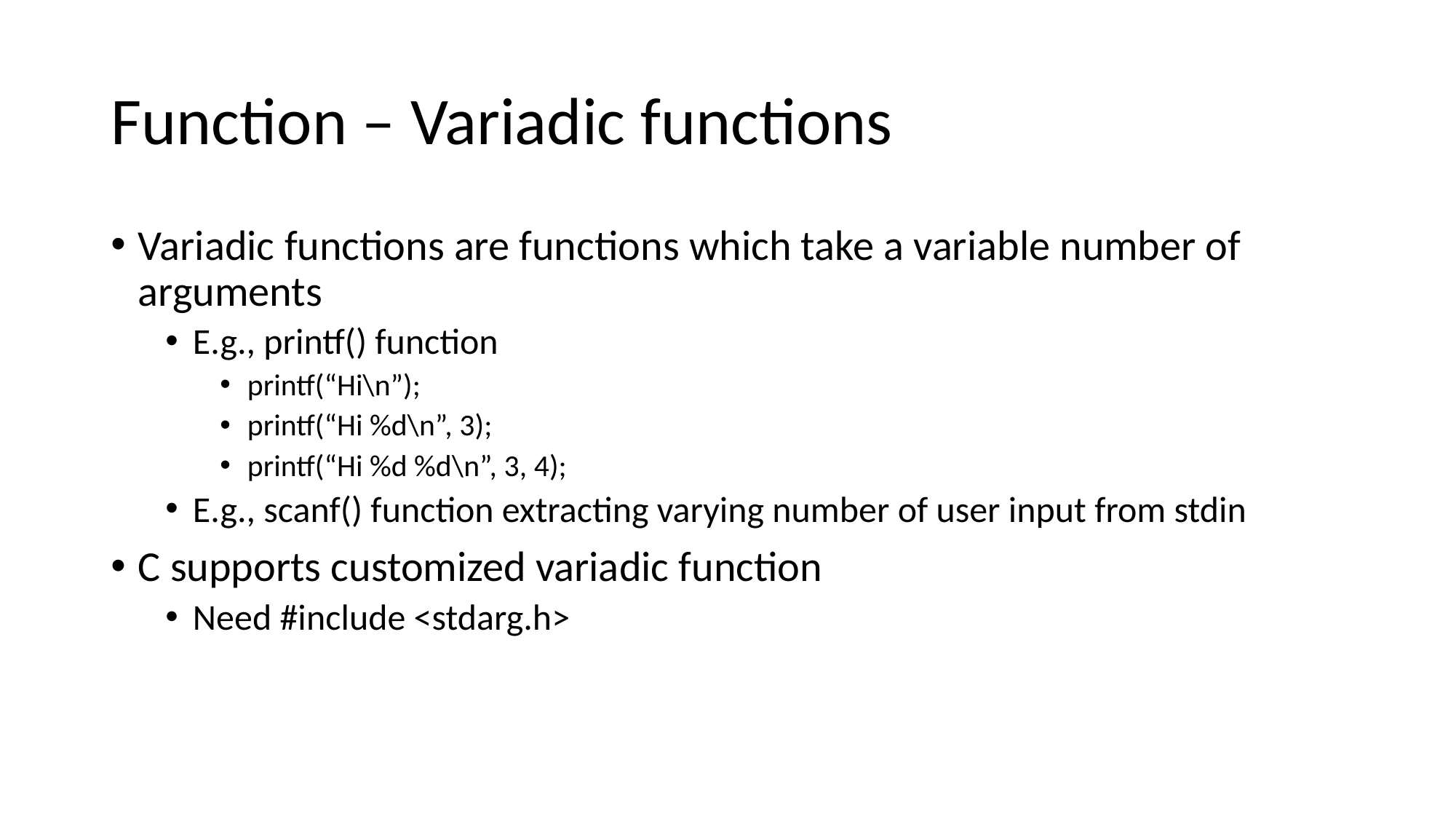

# Function – Variadic functions
Variadic functions are functions which take a variable number of arguments
E.g., printf() function
printf(“Hi\n”);
printf(“Hi %d\n”, 3);
printf(“Hi %d %d\n”, 3, 4);
E.g., scanf() function extracting varying number of user input from stdin
C supports customized variadic function
Need #include <stdarg.h>